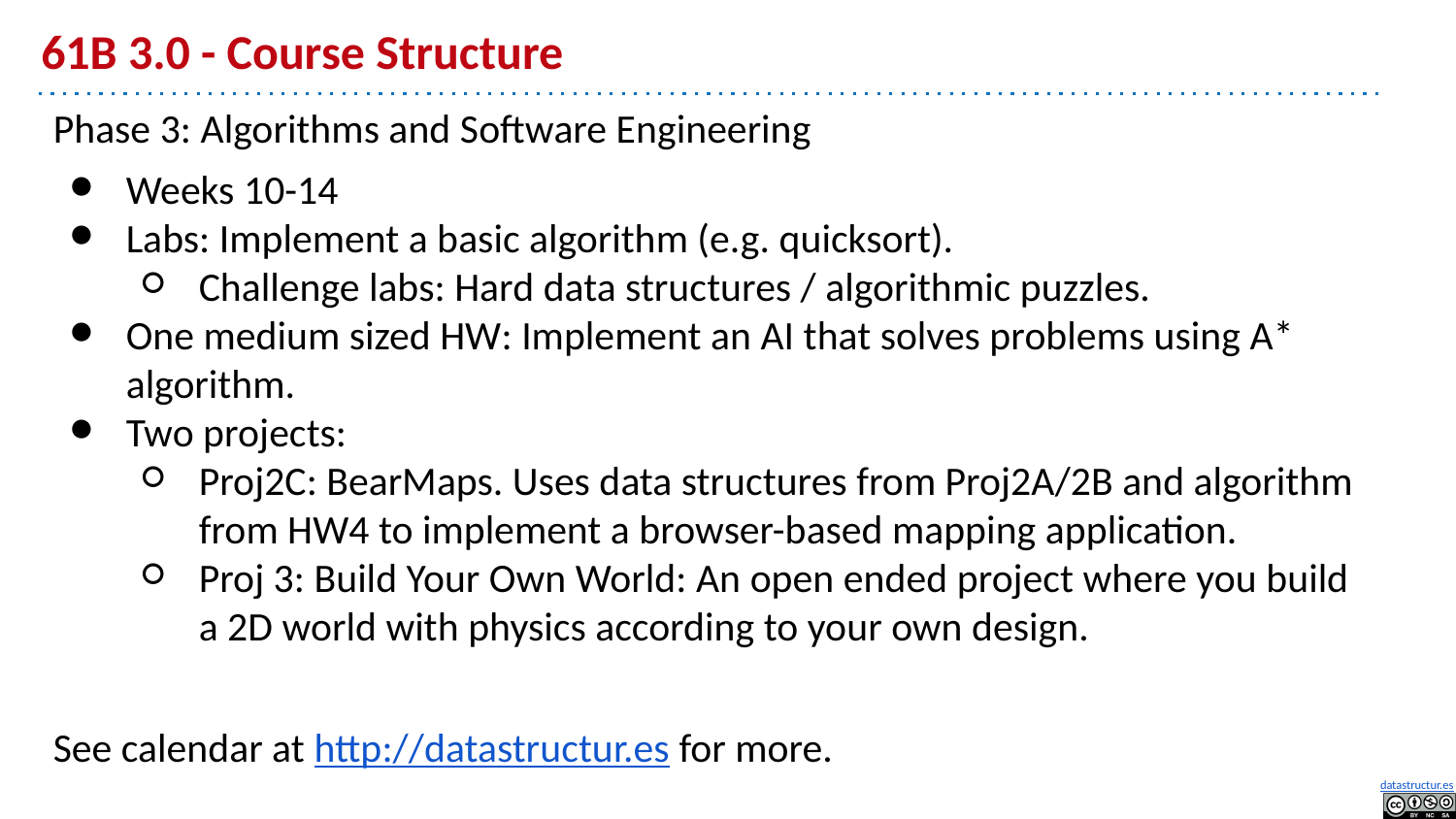

# 61B 3.0 - Course Structure
Phase 3: Algorithms and Software Engineering
Weeks 10-14
Labs: Implement a basic algorithm (e.g. quicksort).
Challenge labs: Hard data structures / algorithmic puzzles.
One medium sized HW: Implement an AI that solves problems using A* algorithm.
Two projects:
Proj2C: BearMaps. Uses data structures from Proj2A/2B and algorithm from HW4 to implement a browser-based mapping application.
Proj 3: Build Your Own World: An open ended project where you build a 2D world with physics according to your own design.

See calendar at http://datastructur.es for more.